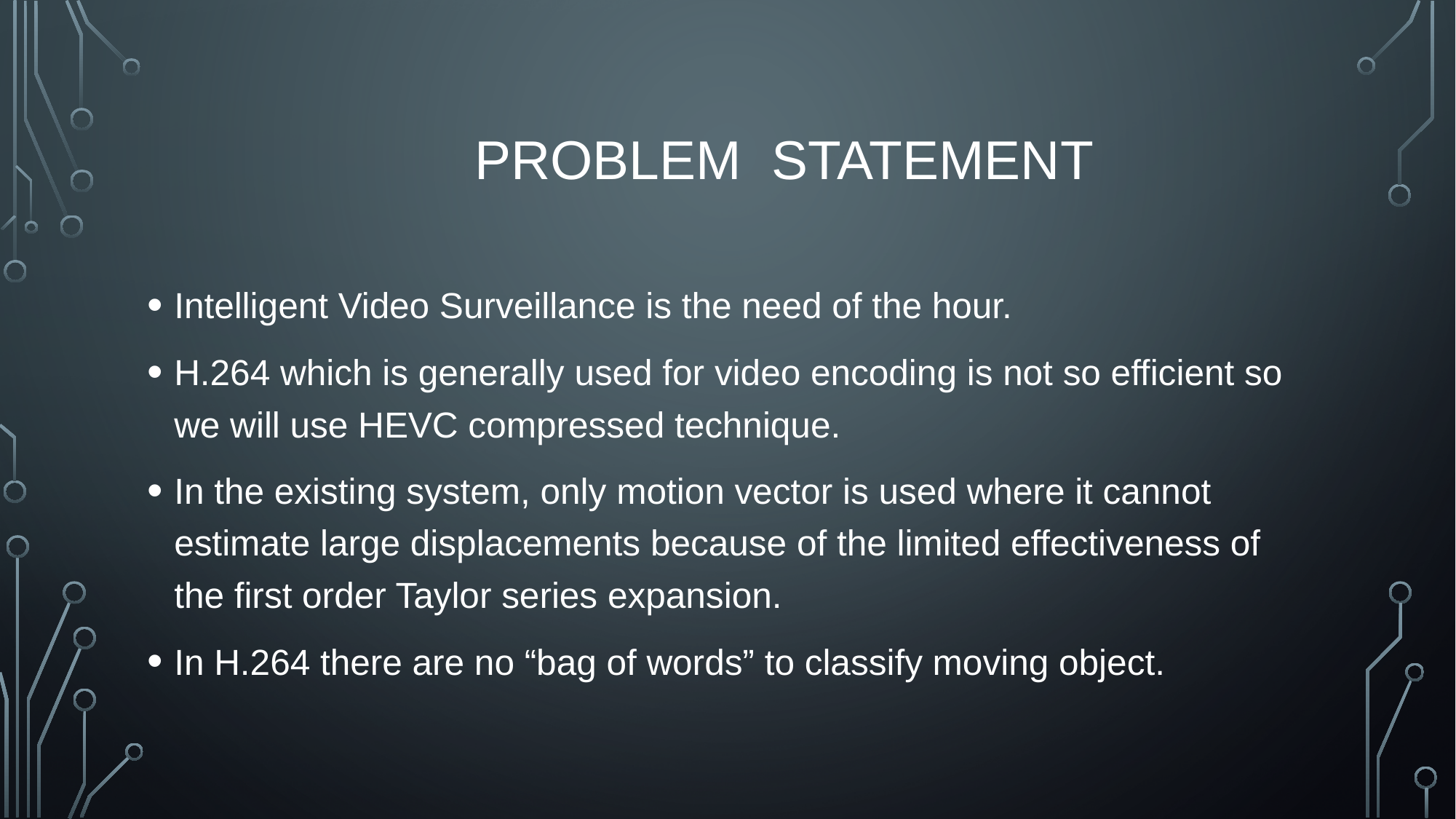

# Problem  statement
Intelligent Video Surveillance is the need of the hour.
H.264 which is generally used for video encoding is not so efficient so we will use HEVC compressed technique.
In the existing system, only motion vector is used where it cannot estimate large displacements because of the limited effectiveness of the first order Taylor series expansion.
In H.264 there are no “bag of words” to classify moving object.